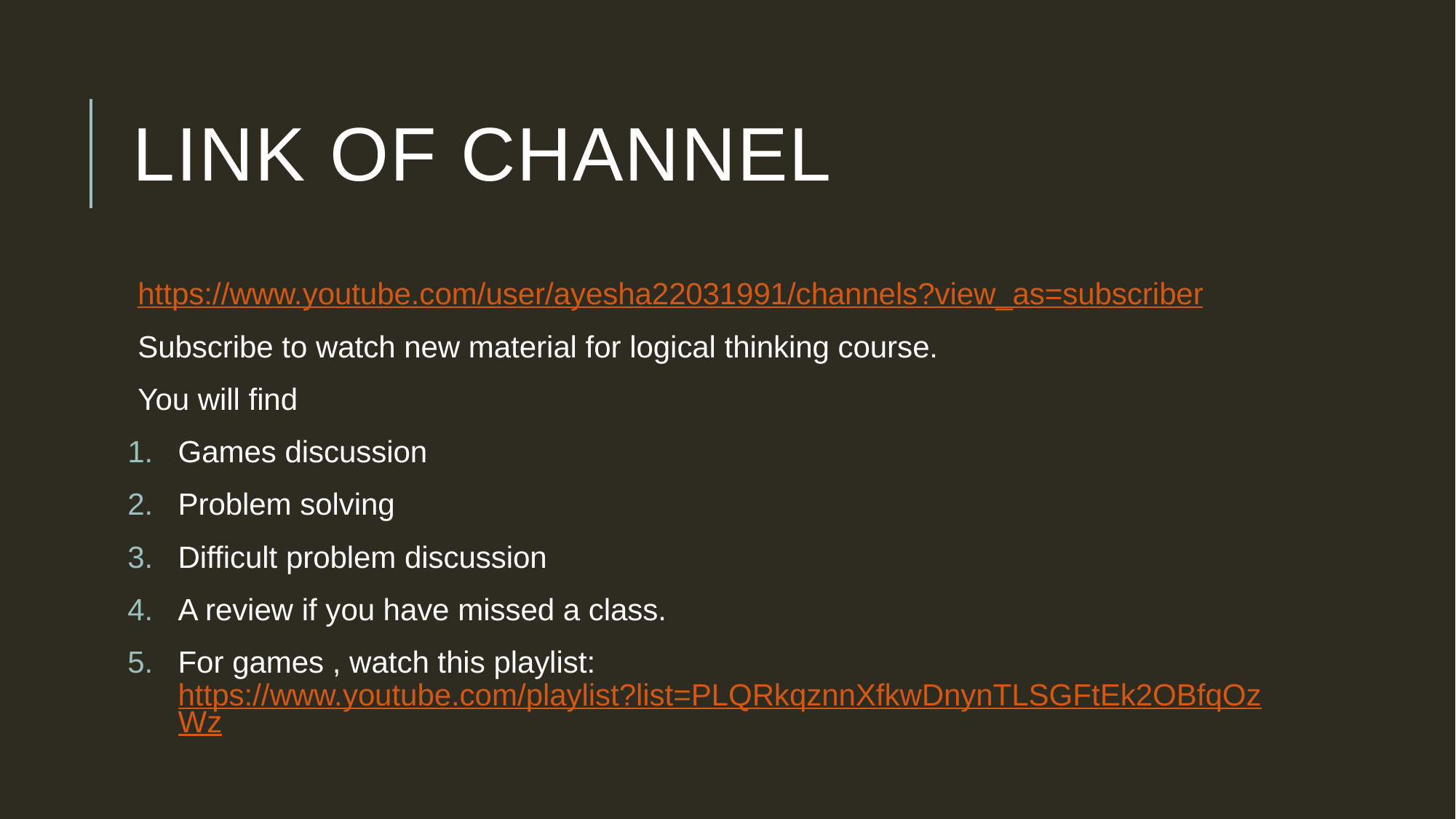

# Link of channel
https://www.youtube.com/user/ayesha22031991/channels?view_as=subscriber
Subscribe to watch new material for logical thinking course.
You will find
Games discussion
Problem solving
Difficult problem discussion
A review if you have missed a class.
For games , watch this playlist: https://www.youtube.com/playlist?list=PLQRkqznnXfkwDnynTLSGFtEk2OBfqOzWz